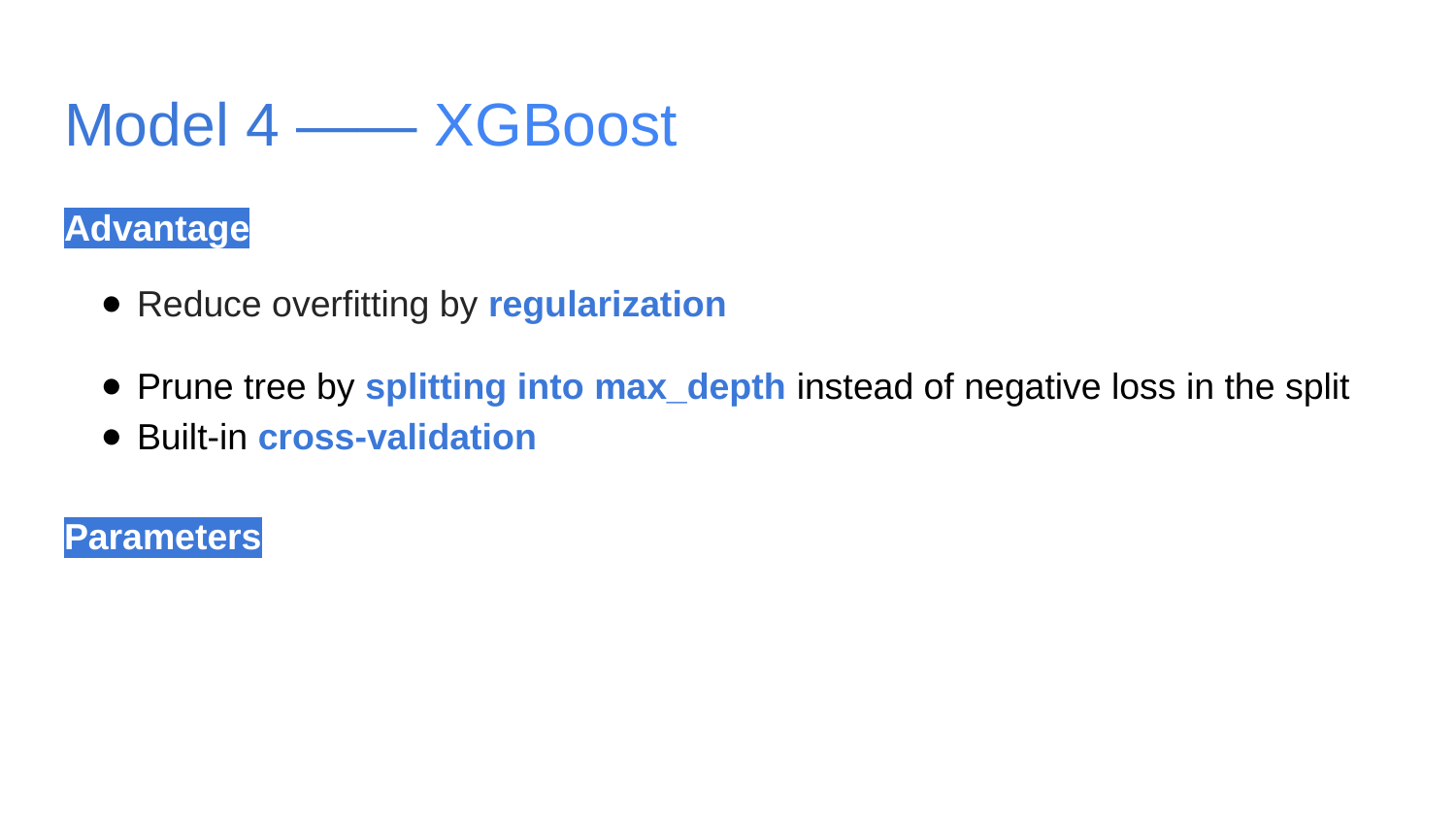

# Model 4 —— XGBoost
Advantage
Reduce overfitting by regularization
Prune tree by splitting into max_depth instead of negative loss in the split
Built-in cross-validation

Parameters